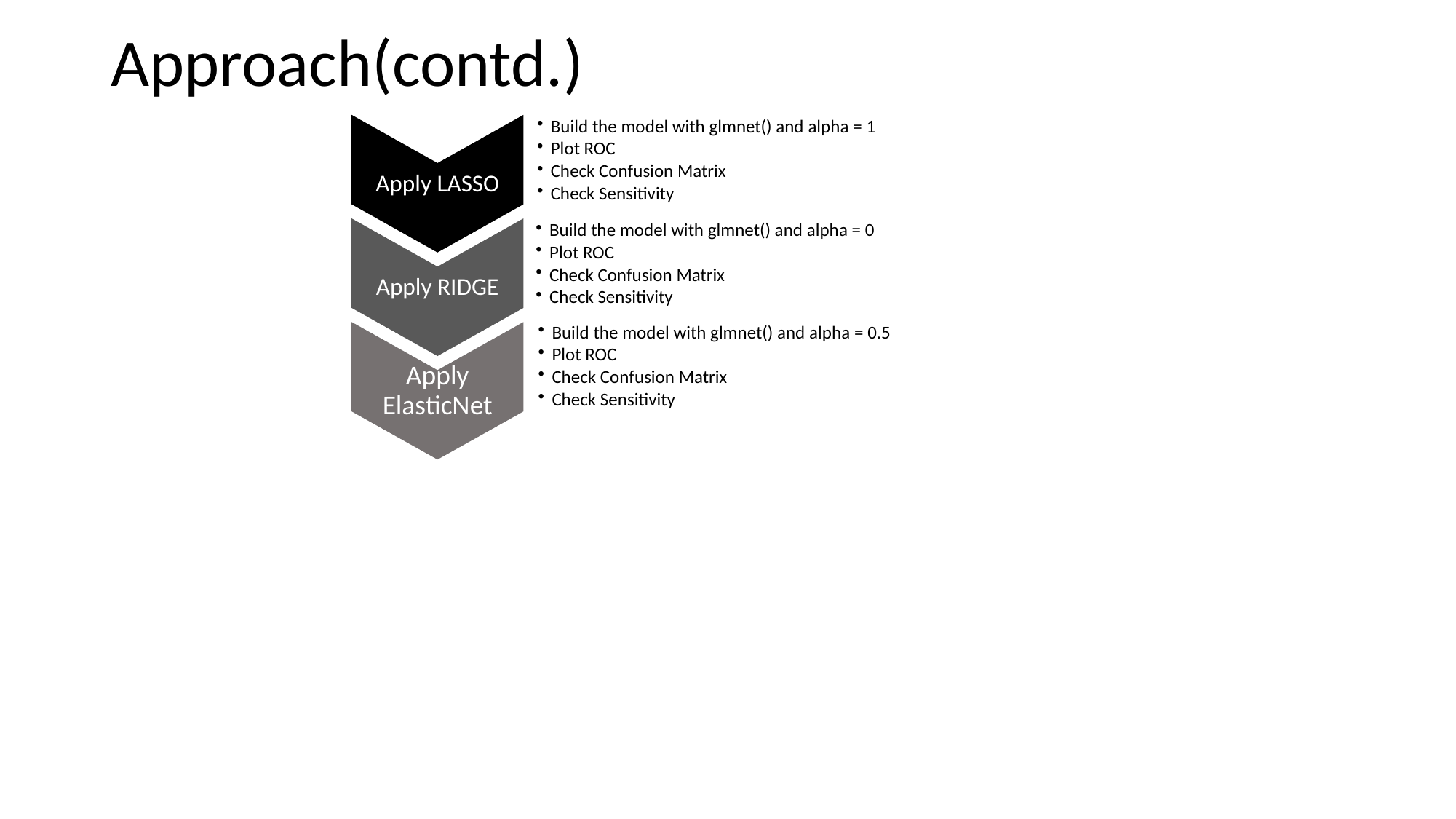

# Approach(contd.)
Build the model with glmnet() and alpha = 1
Plot ROC
Check Confusion Matrix
Check Sensitivity
Apply LASSO
Build the model with glmnet() and alpha = 0
Plot ROC
Check Confusion Matrix
Check Sensitivity
Apply RIDGE
Build the model with glmnet() and alpha = 0.5
Plot ROC
Check Confusion Matrix
Check Sensitivity
Apply ElasticNet